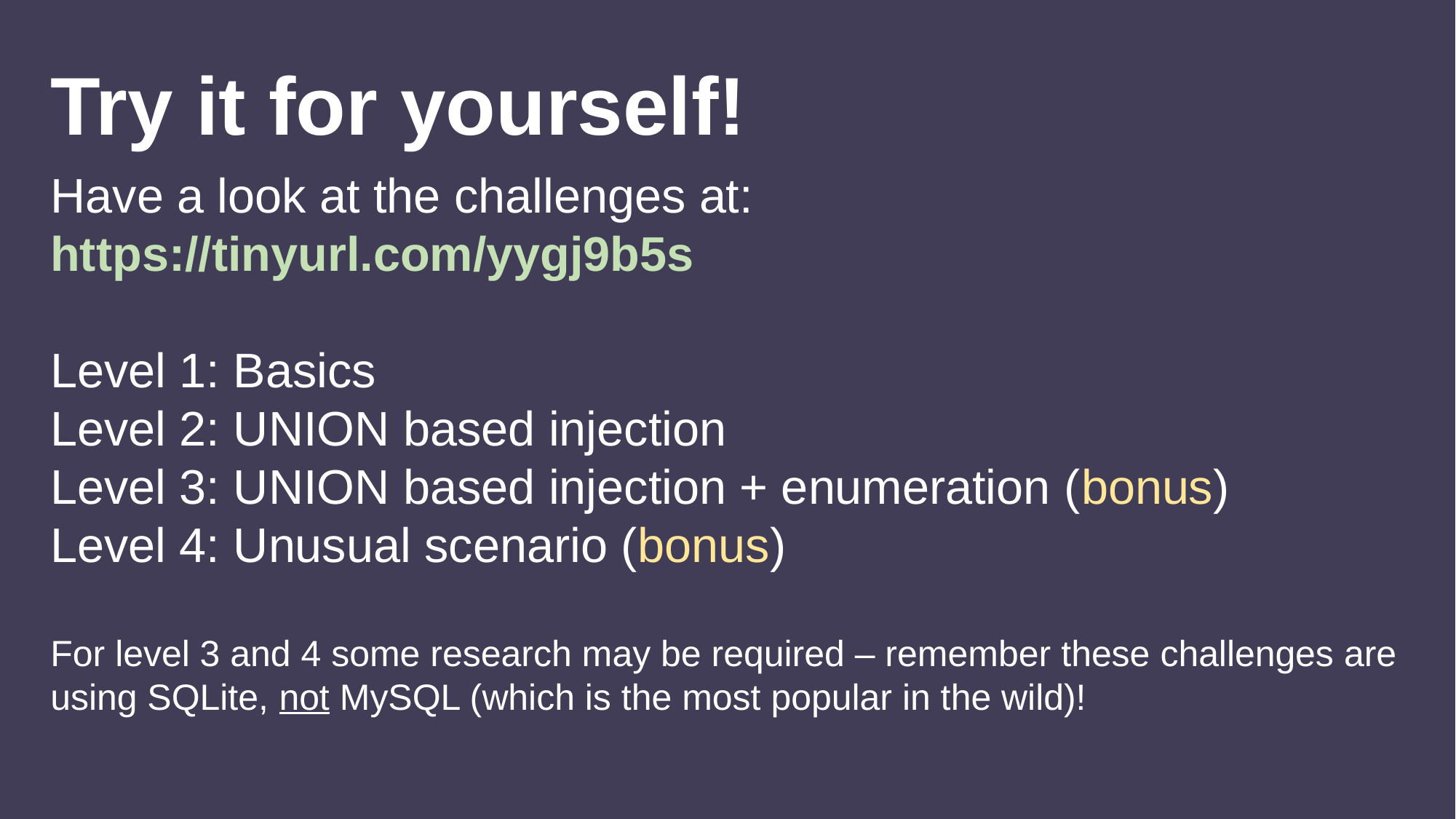

Try it for yourself!
Have a look at the challenges at:
https://tinyurl.com/yygj9b5s
Level 1: Basics
Level 2: UNION based injection
Level 3: UNION based injection + enumeration (bonus)
Level 4: Unusual scenario (bonus)
For level 3 and 4 some research may be required – remember these challenges are using SQLite, not MySQL (which is the most popular in the wild)!